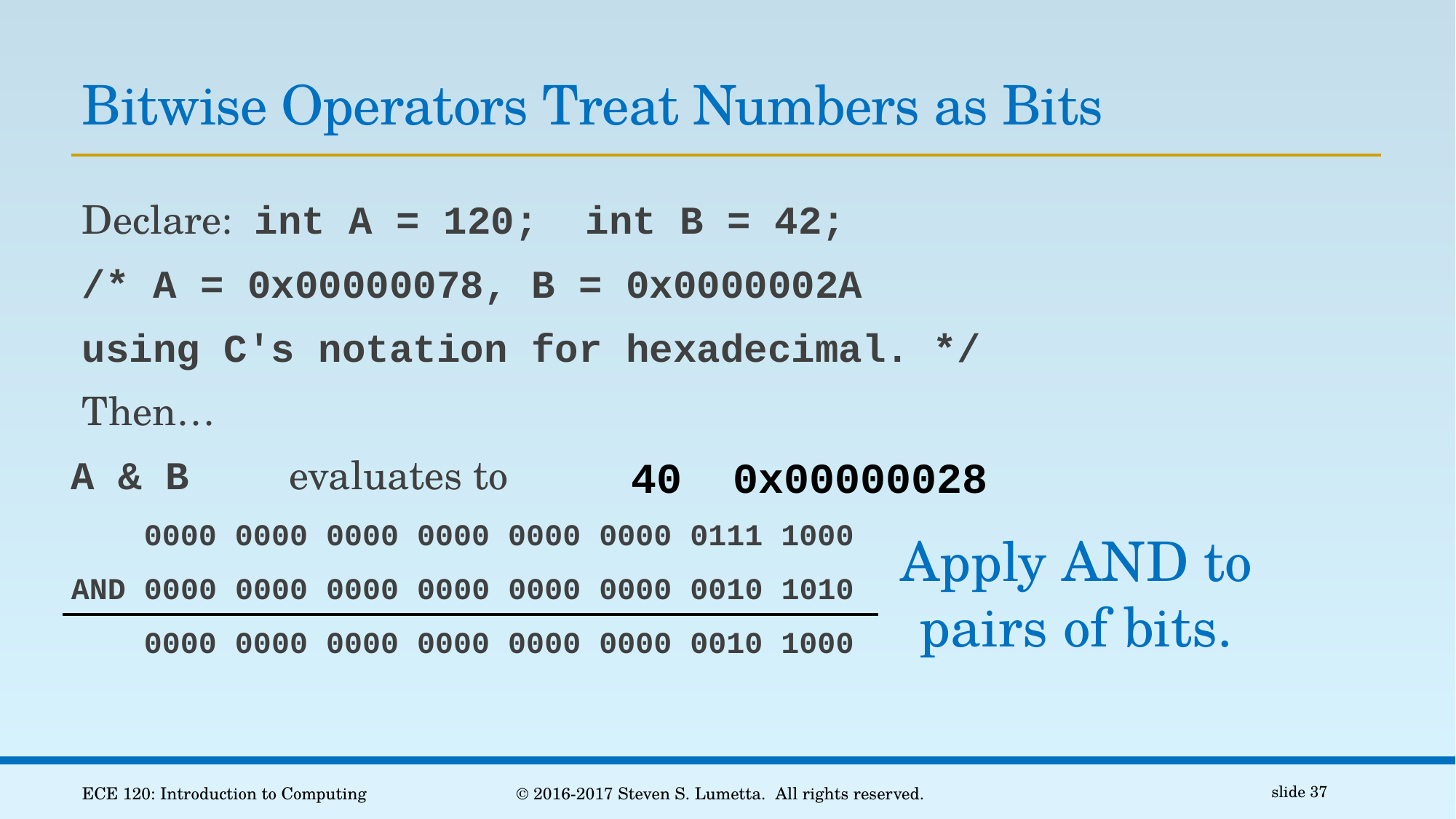

# Bitwise Operators Treat Numbers as Bits
Declare:  int A = 120;  int B = 42;
/* A = 0x00000078, B = 0x0000002A
using C's notation for hexadecimal. */
Then…
A & B 	evaluates to
    0000 0000 0000 0000 0000 0000 0111 1000
AND 0000 0000 0000 0000 0000 0000 0010 1010
    0000 0000 0000 0000 0000 0000 0010 1000

  40  0x00000028
Apply AND to
pairs of bits.
ECE 120: Introduction to Computing
© 2016-2017 Steven S. Lumetta.  All rights reserved.
slide 37